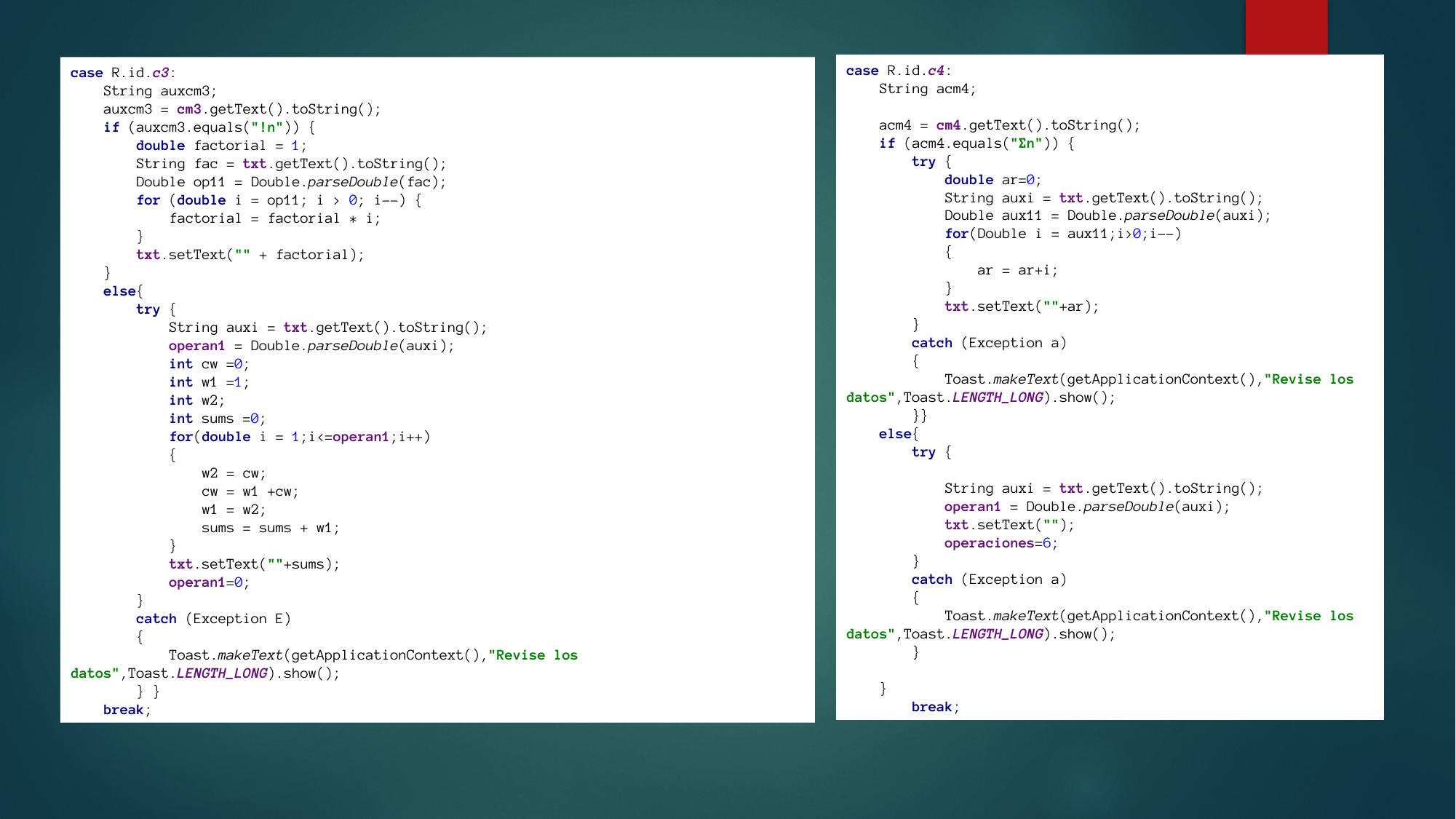

case R.id.c4:
    String acm4;
    acm4 = cm4.getText().toString();
    if (acm4.equals("Σn")) {
        try {
            double ar=0;
            String auxi = txt.getText().toString();
            Double aux11 = Double.parseDouble(auxi);
            for(Double i = aux11;i>0;i--)
            {
                ar = ar+i;
            }
            txt.setText(""+ar);
        }
        catch (Exception a)
        {
            Toast.makeText(getApplicationContext(),"Revise los datos",Toast.LENGTH_LONG).show();
        }}
    else{
        try {
            String auxi = txt.getText().toString();
            operan1 = Double.parseDouble(auxi);
            txt.setText("");
            operaciones=6;
        }
        catch (Exception a)
        {
            Toast.makeText(getApplicationContext(),"Revise los datos",Toast.LENGTH_LONG).show();
        }
    }
        break;
case R.id.c3:
    String auxcm3;
    auxcm3 = cm3.getText().toString();
    if (auxcm3.equals("!n")) {
        double factorial = 1;
        String fac = txt.getText().toString();
        Double op11 = Double.parseDouble(fac);
        for (double i = op11; i > 0; i--) {
            factorial = factorial * i;
        }
        txt.setText("" + factorial);
    }
    else{
        try {
            String auxi = txt.getText().toString();
            operan1 = Double.parseDouble(auxi);
            int cw =0;
            int w1 =1;
            int w2;
            int sums =0;
            for(double i = 1;i<=operan1;i++)
            {
                w2 = cw;
                cw = w1 +cw;
                w1 = w2;
                sums = sums + w1;
            }
            txt.setText(""+sums);
            operan1=0;
        }
        catch (Exception E)
        {
            Toast.makeText(getApplicationContext(),"Revise los datos",Toast.LENGTH_LONG).show();
        } }
    break;